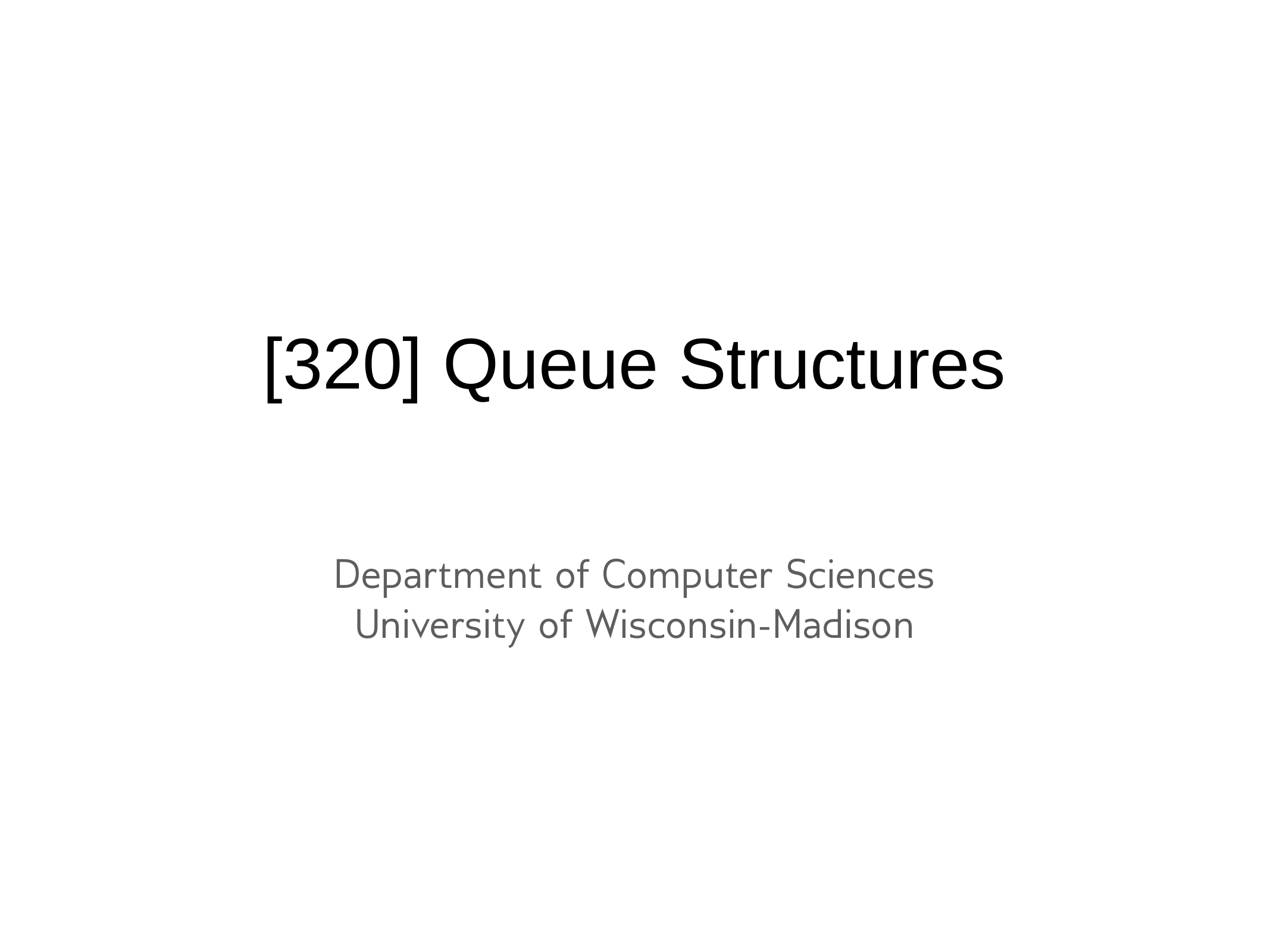

# [320] Queue Structures
Department of Computer Sciences
University of Wisconsin-Madison